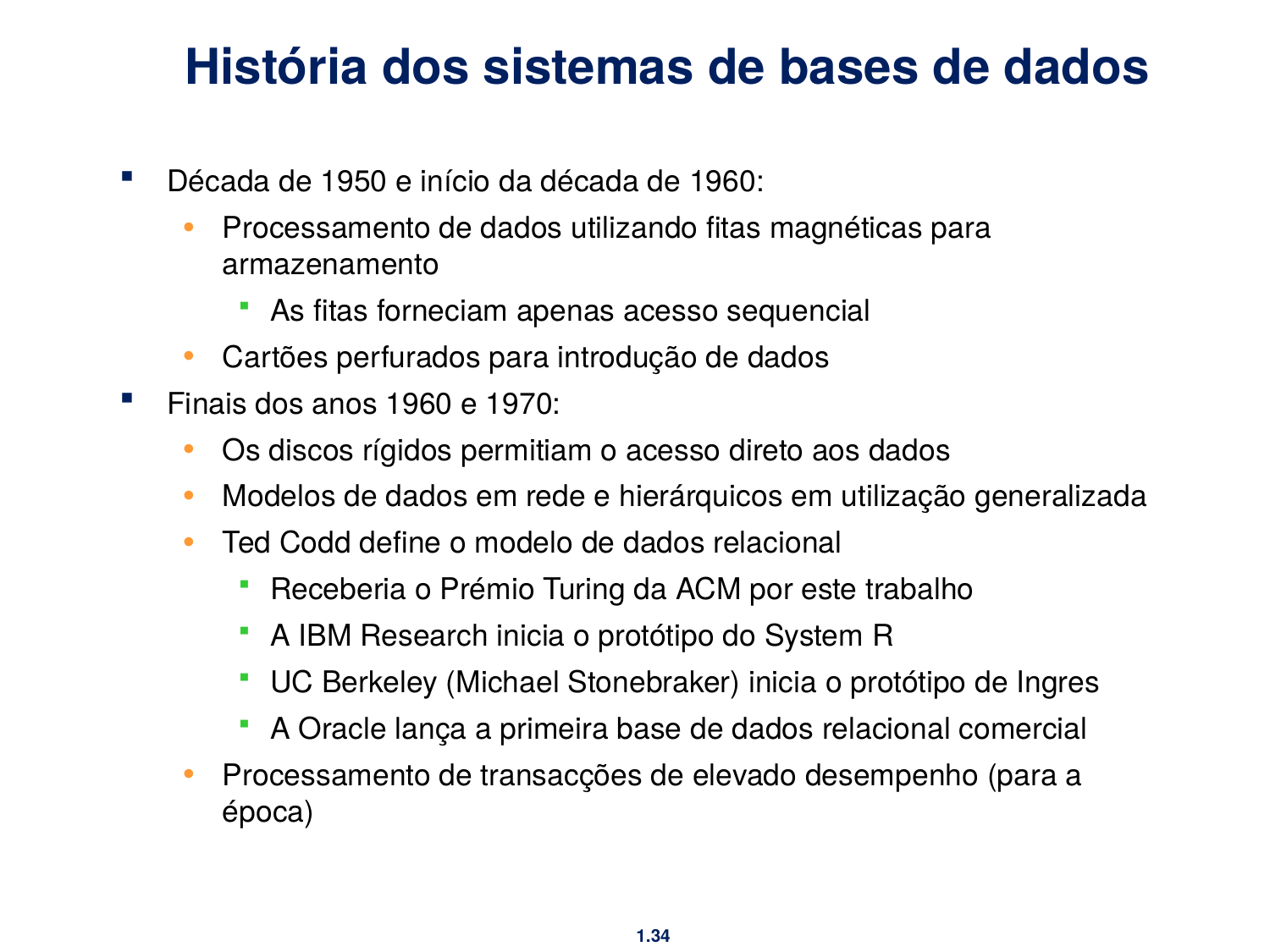

# História dos sistemas de bases de dados
Década de 1950 e início da década de 1960:
Processamento de dados utilizando fitas magnéticas para armazenamento
As fitas forneciam apenas acesso sequencial
Cartões perfurados para introdução de dados
Finais dos anos 1960 e 1970:
Os discos rígidos permitiam o acesso direto aos dados
Modelos de dados em rede e hierárquicos em utilização generalizada
Ted Codd define o modelo de dados relacional
Receberia o Prémio Turing da ACM por este trabalho
A IBM Research inicia o protótipo do System R
UC Berkeley (Michael Stonebraker) inicia o protótipo de Ingres
A Oracle lança a primeira base de dados relacional comercial
Processamento de transacções de elevado desempenho (para a época)